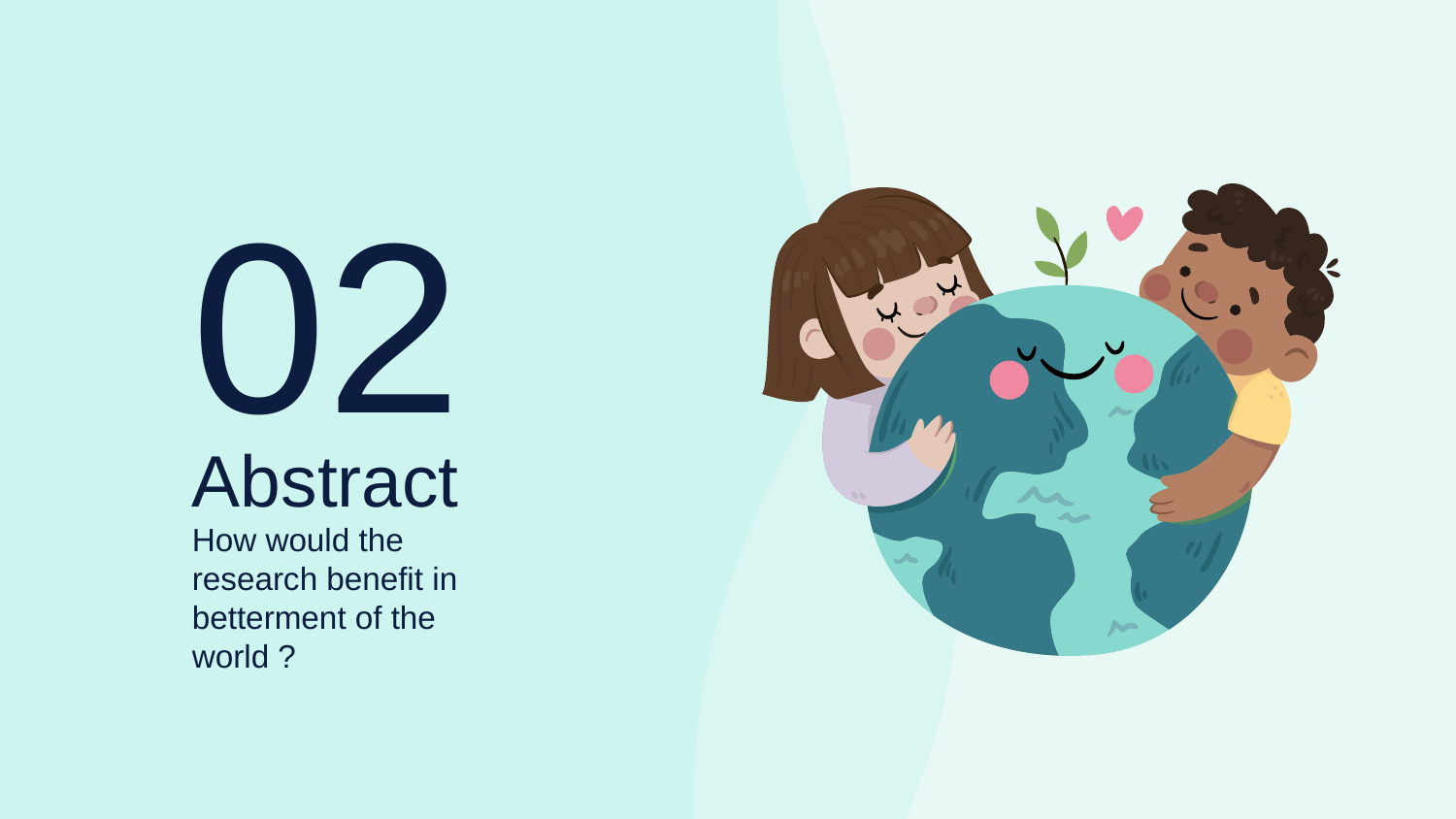

02

# Abstract
How would the research benefit in betterment of the world ?